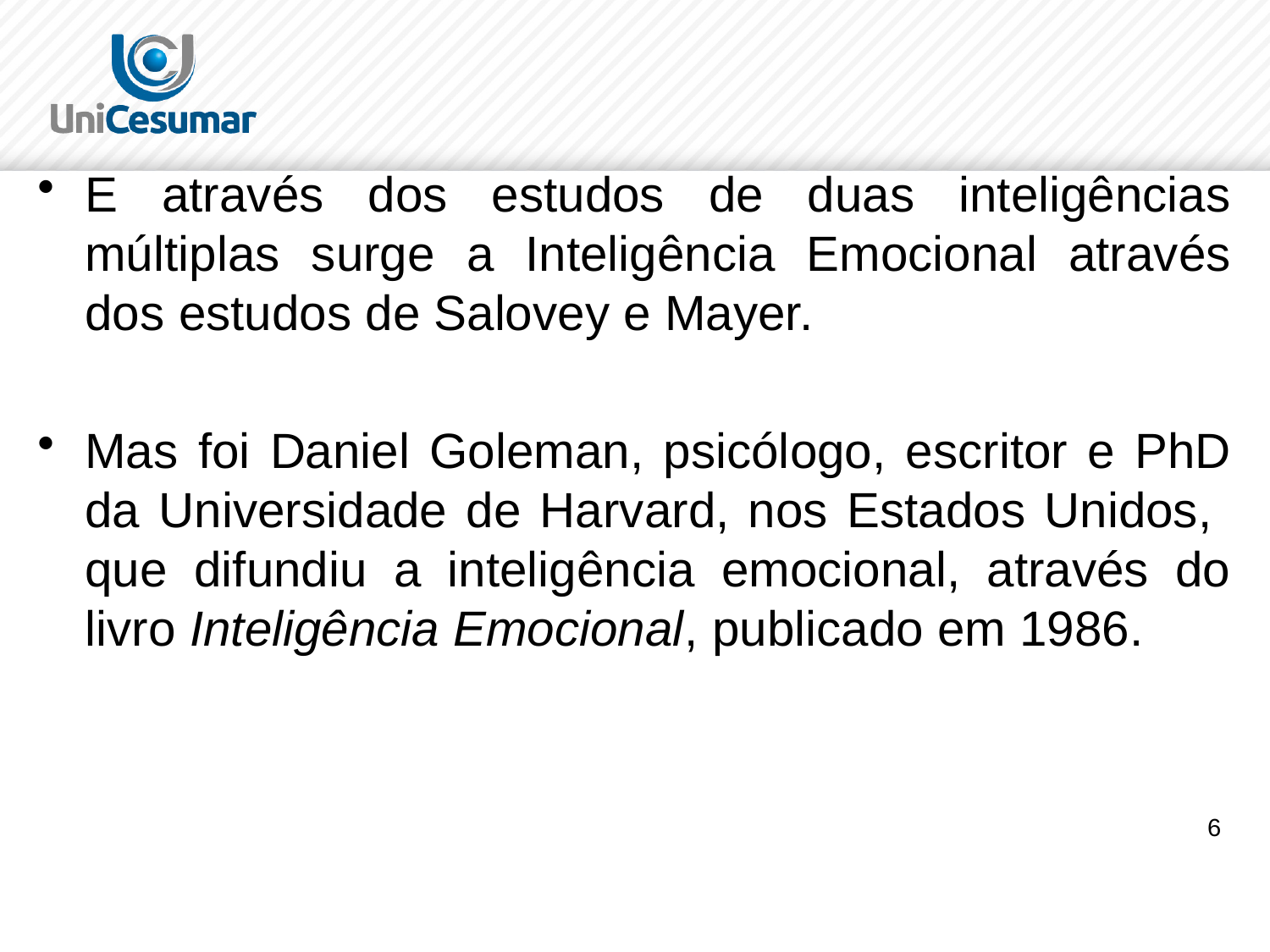

#
E através dos estudos de duas inteligências múltiplas surge a Inteligência Emocional através dos estudos de Salovey e Mayer.

Mas foi Daniel Goleman, psicólogo, escritor e PhD da Universidade de Harvard, nos Estados Unidos,  que difundiu a inteligência emocional, através do livro Inteligência Emocional, publicado em 1986.